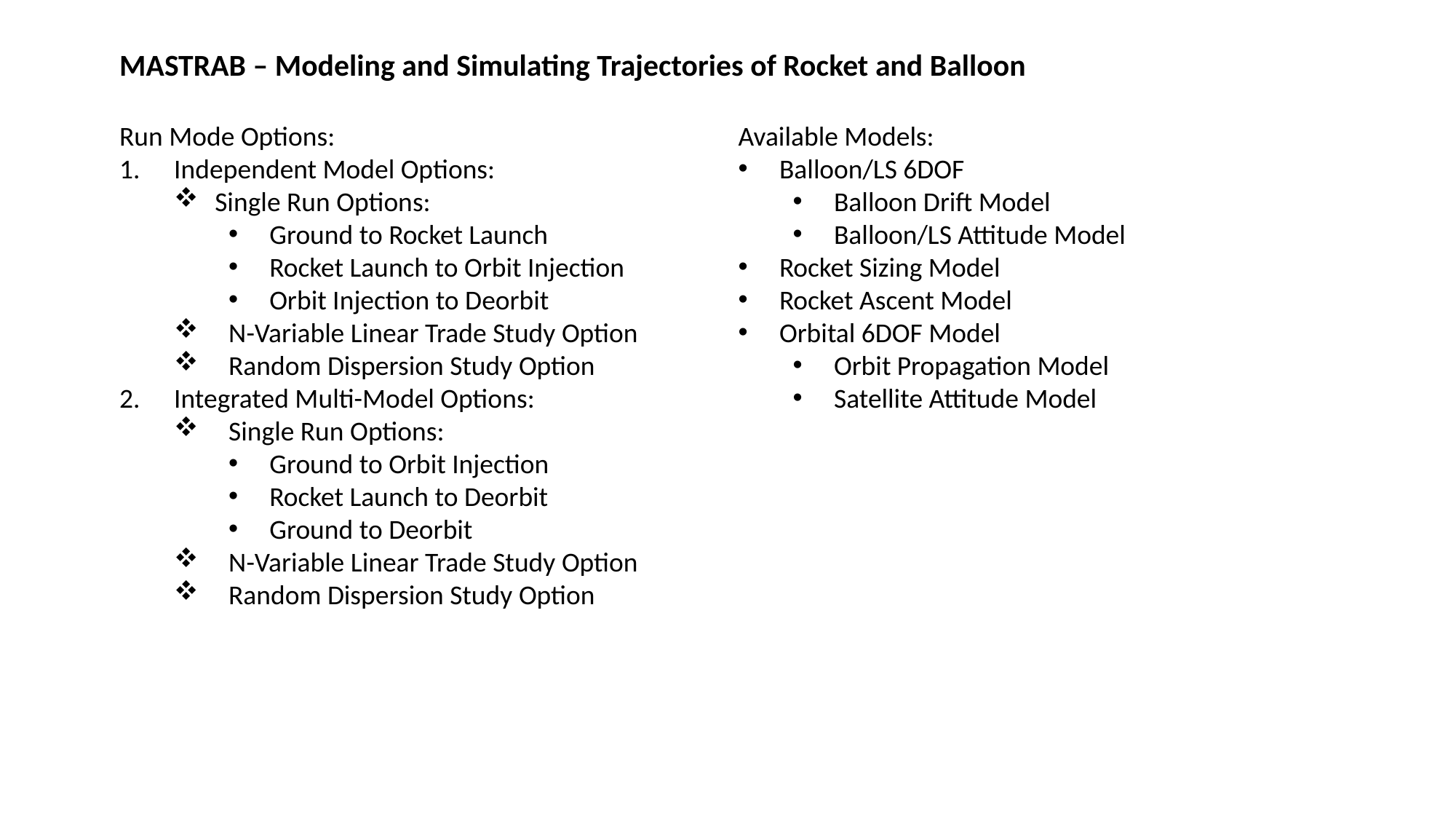

MASTRAB – Modeling and Simulating Trajectories of Rocket and Balloon

Run Mode Options:
Independent Model Options:
Single Run Options:
Ground to Rocket Launch
Rocket Launch to Orbit Injection
Orbit Injection to Deorbit
N-Variable Linear Trade Study Option
Random Dispersion Study Option
Integrated Multi-Model Options:
Single Run Options:
Ground to Orbit Injection
Rocket Launch to Deorbit
Ground to Deorbit
N-Variable Linear Trade Study Option
Random Dispersion Study Option
Available Models:
Balloon/LS 6DOF
Balloon Drift Model
Balloon/LS Attitude Model
Rocket Sizing Model
Rocket Ascent Model
Orbital 6DOF Model
Orbit Propagation Model
Satellite Attitude Model